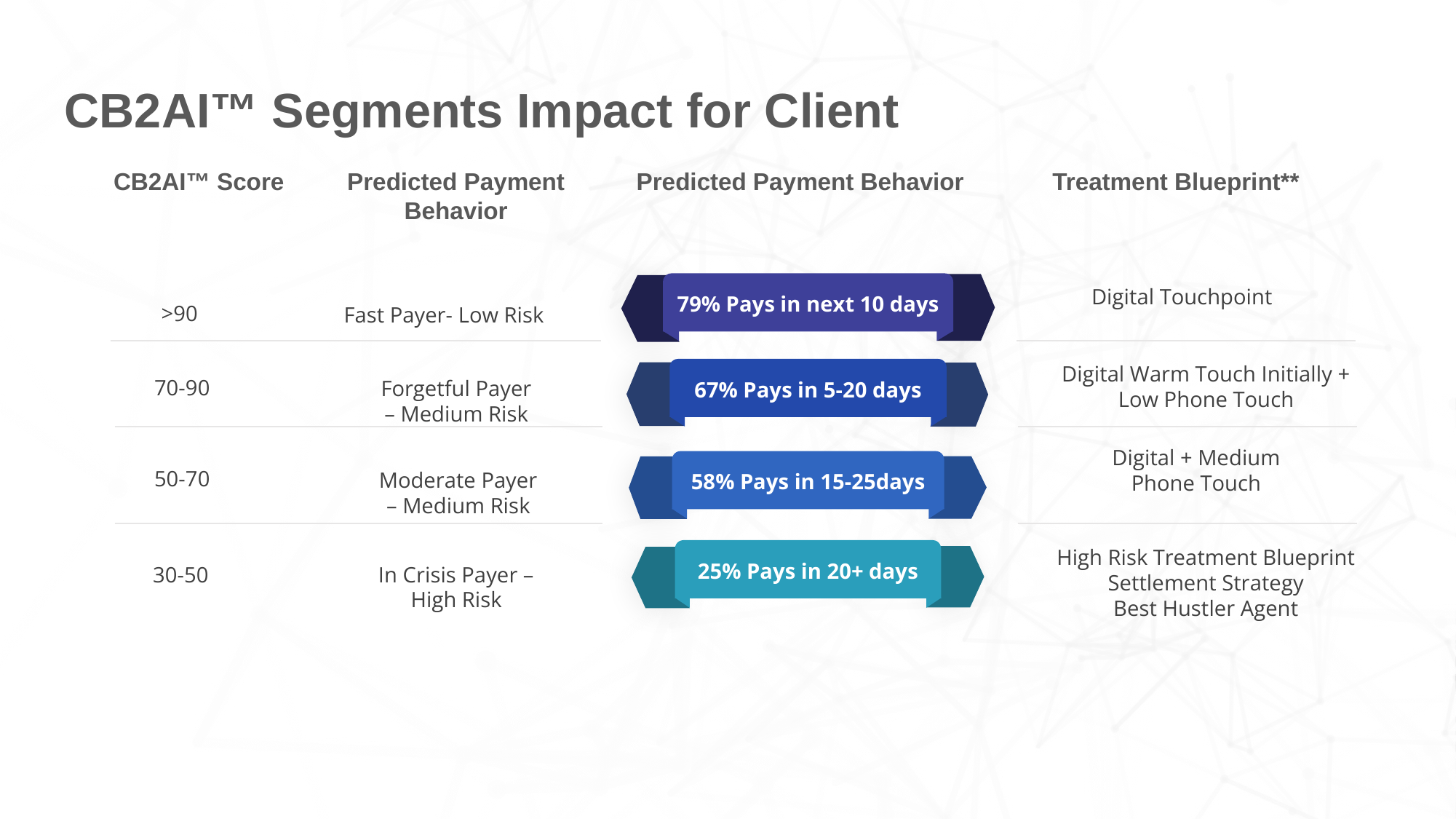

CB2AI™ Segments Impact for Client
Predicted Payment Behavior
Predicted Payment Behavior
CB2AI™ Score
Treatment Blueprint**
79% Pays in next 10 days

Digital Touchpoint
>90
Fast Payer- Low Risk
Digital Warm Touch Initially + Low Phone Touch
67% Pays in 5-20 days

70-90
Forgetful Payer – Medium Risk
Digital + Medium Phone Touch
58% Pays in 15-25days

50-70
Moderate Payer – Medium Risk
High Risk Treatment Blueprint Settlement Strategy
Best Hustler Agent
25% Pays in 20+ days

In Crisis Payer – High Risk
30-50